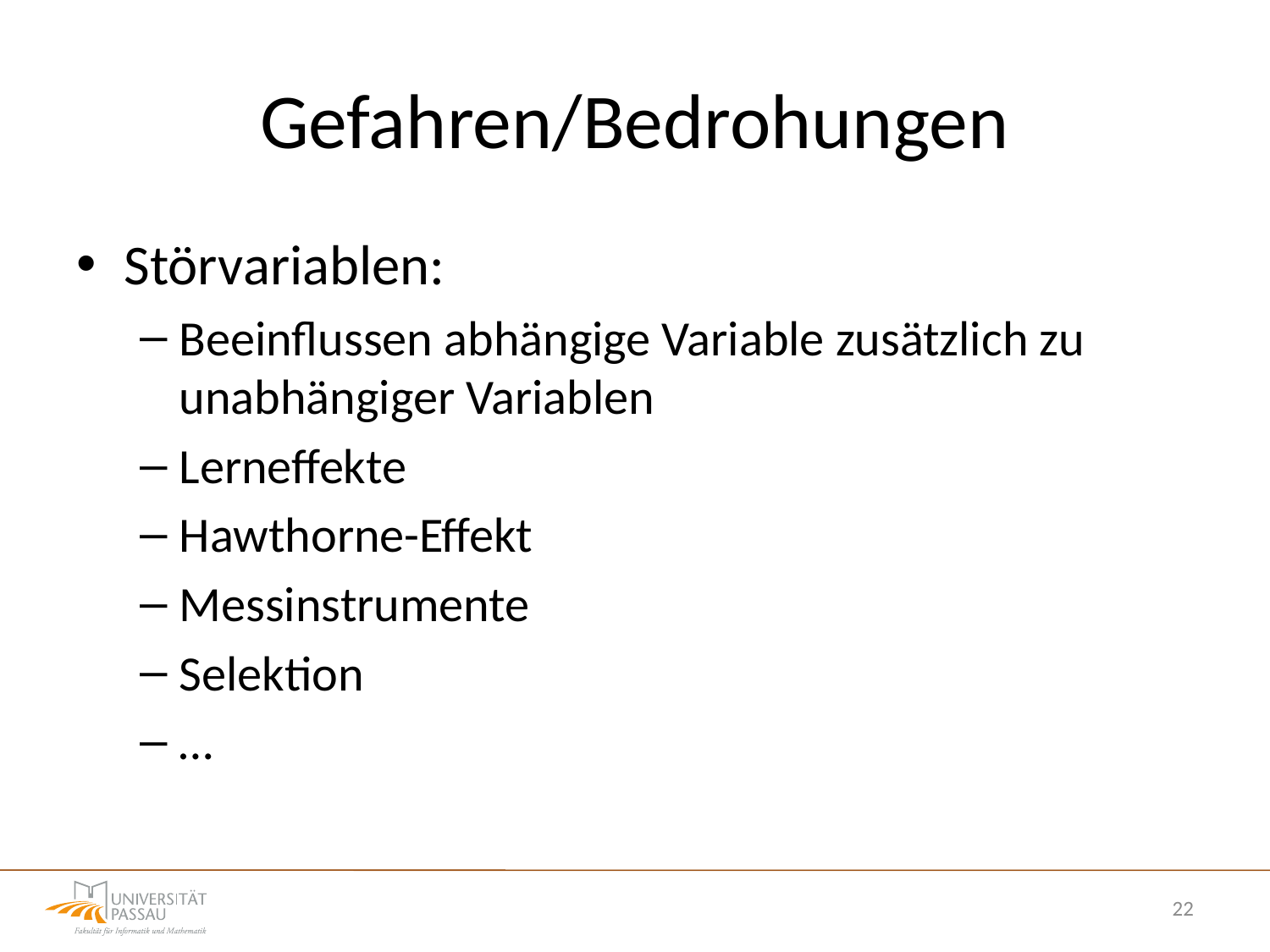

# Gefahren/Bedrohungen
Störvariablen:
Beeinflussen abhängige Variable zusätzlich zu unabhängiger Variablen
Lerneffekte
Hawthorne-Effekt
Messinstrumente
Selektion
…

22